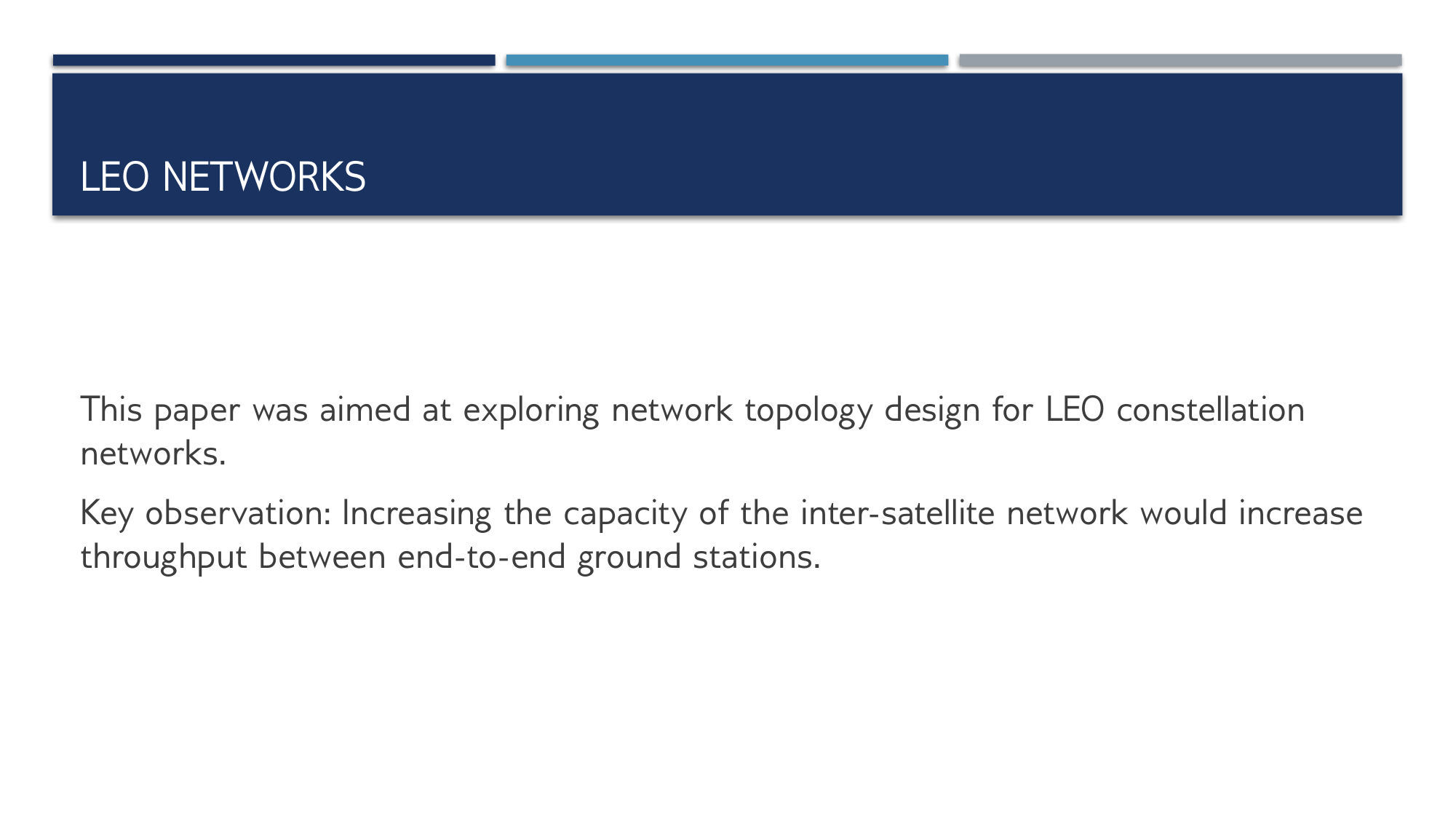

# LEO NETWORKS
This paper was aimed at exploring network topology design for LEO constellation networks.
Key observation: Increasing the capacity of the inter-satellite network would increase throughput between end-to-end ground stations.